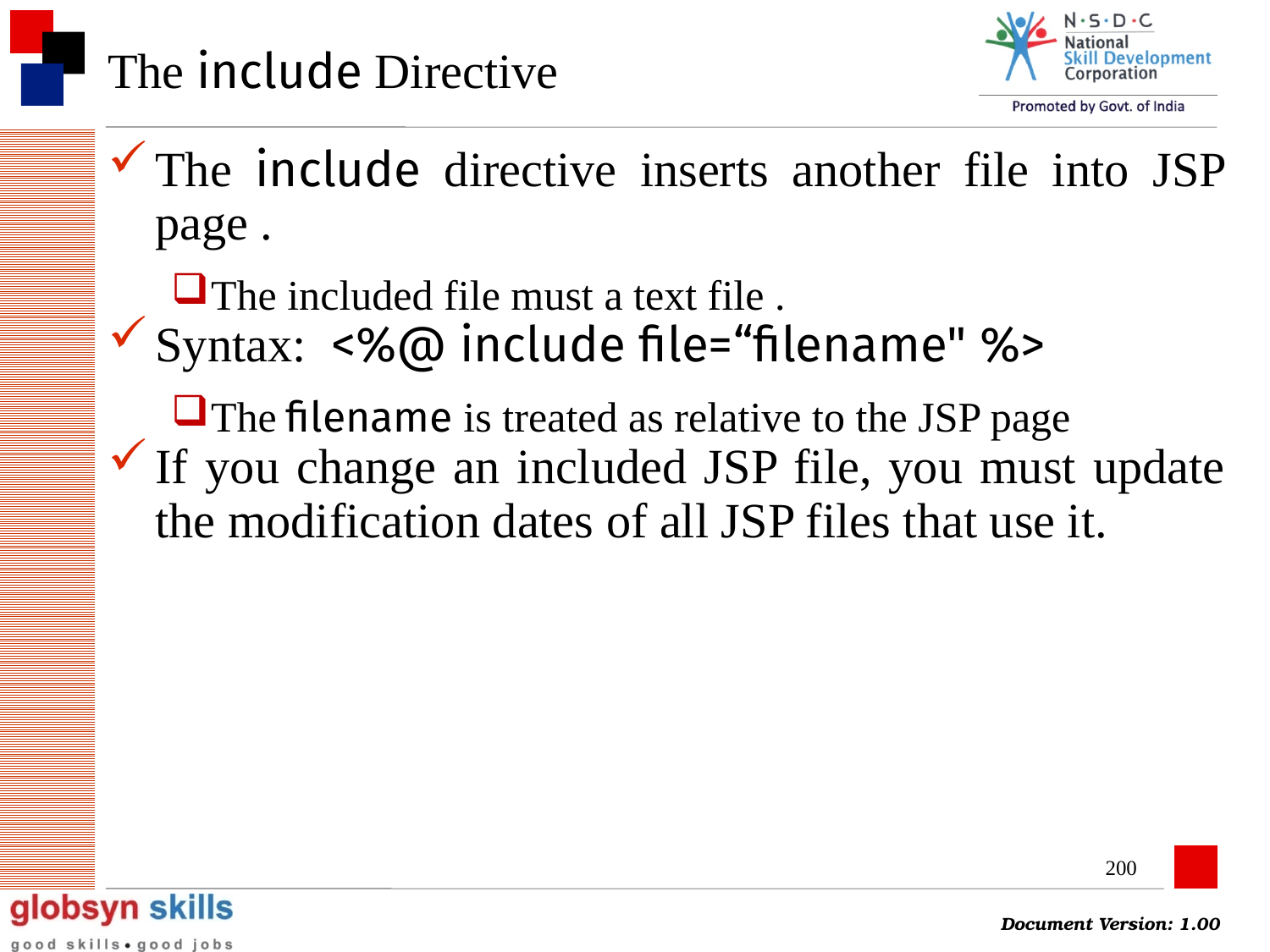

# The include Directive
The include directive inserts another file into JSP page .
The included file must a text file .
Syntax:  <%@ include file=“filename" %>
The filename is treated as relative to the JSP page
If you change an included JSP file, you must update the modification dates of all JSP files that use it.